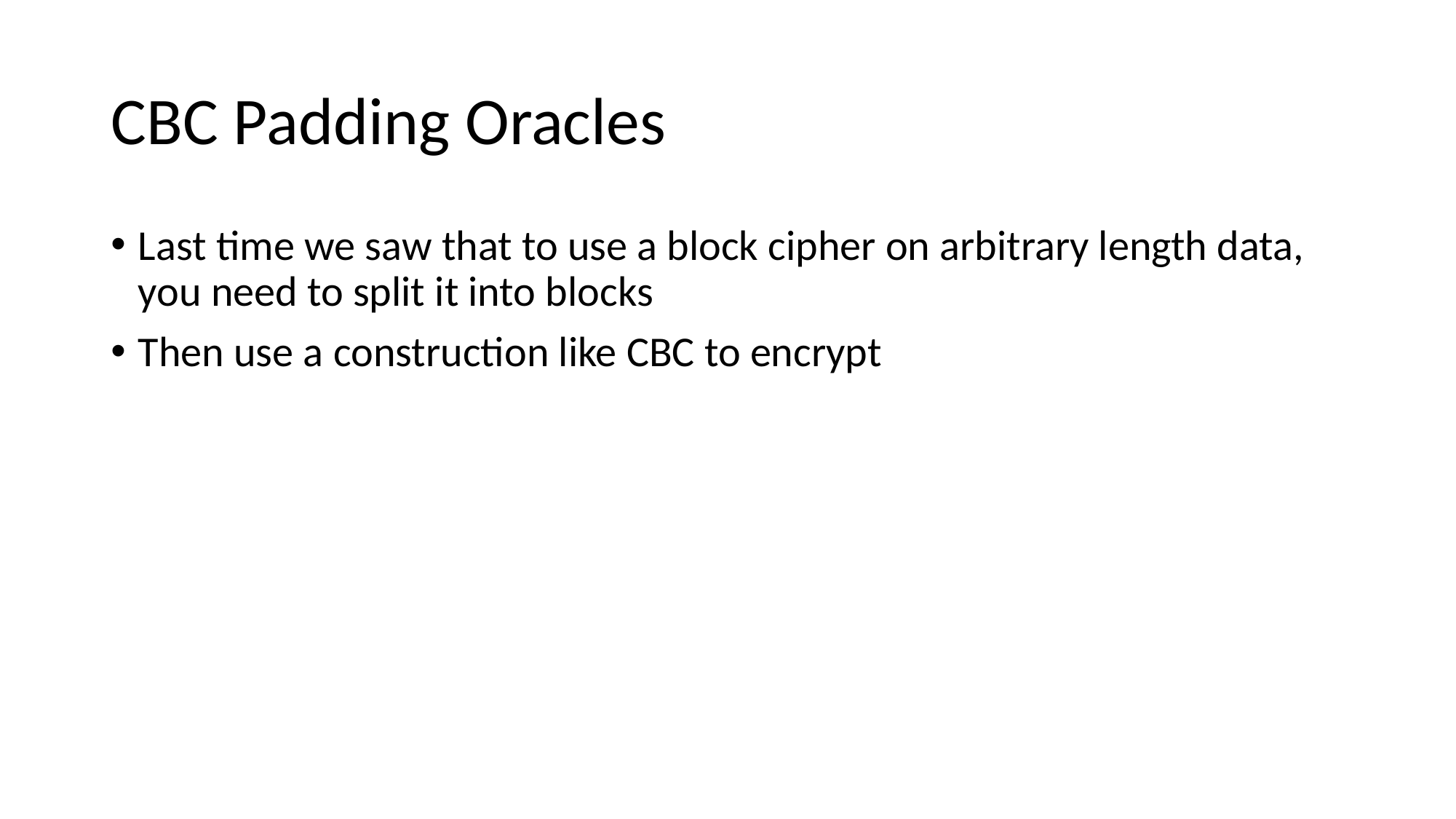

# CBC Padding Oracles
Last time we saw that to use a block cipher on arbitrary length data, you need to split it into blocks
Then use a construction like CBC to encrypt